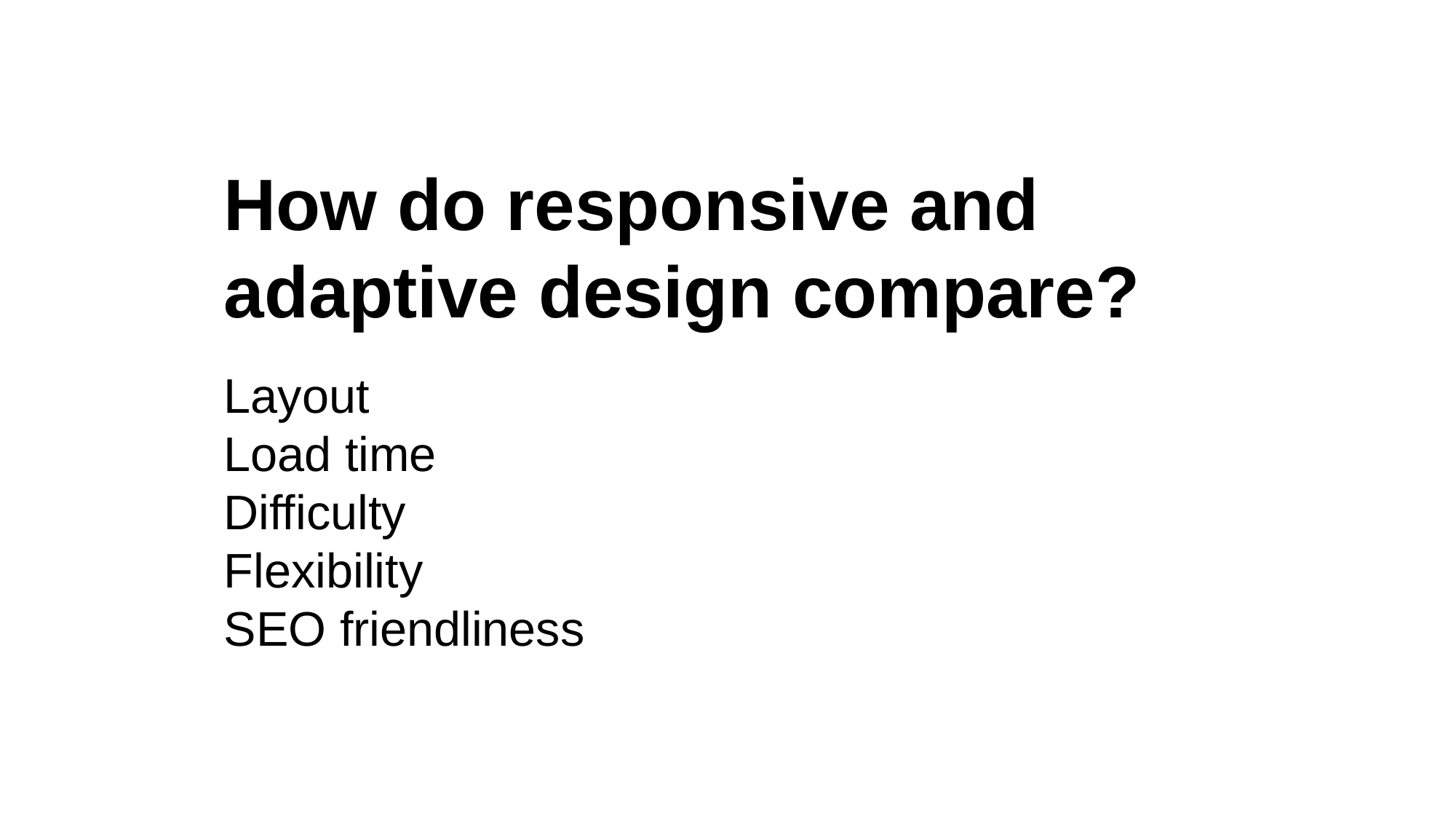

How do responsive and adaptive design compare?
Layout
Load time
Difficulty
Flexibility
SEO friendliness